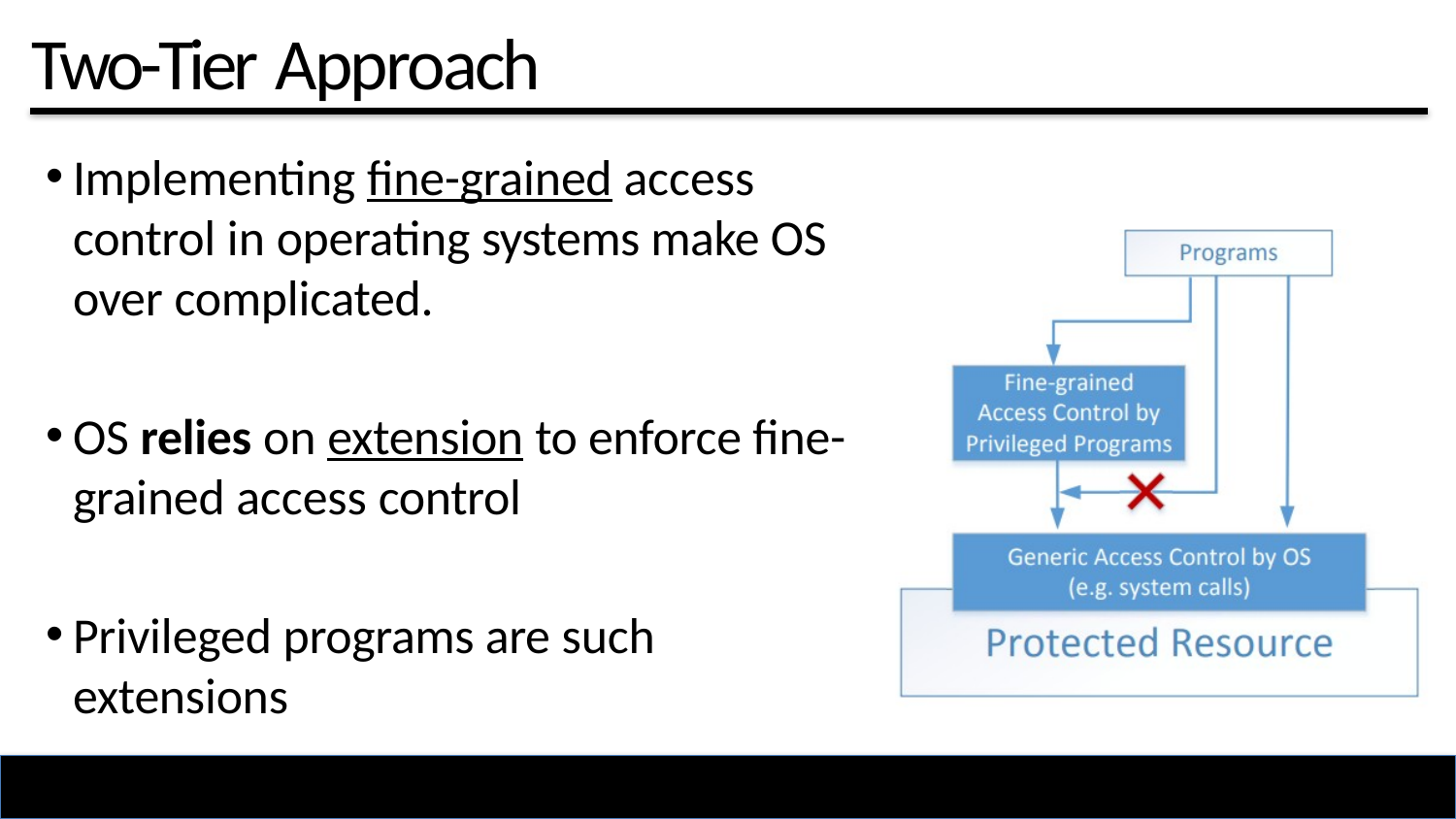

# Two-Tier Approach
Implementing fine-grained access  control in operating systems make OS  over complicated.

OS relies on extension to enforce fine-grained access control

Privileged programs are such  extensions